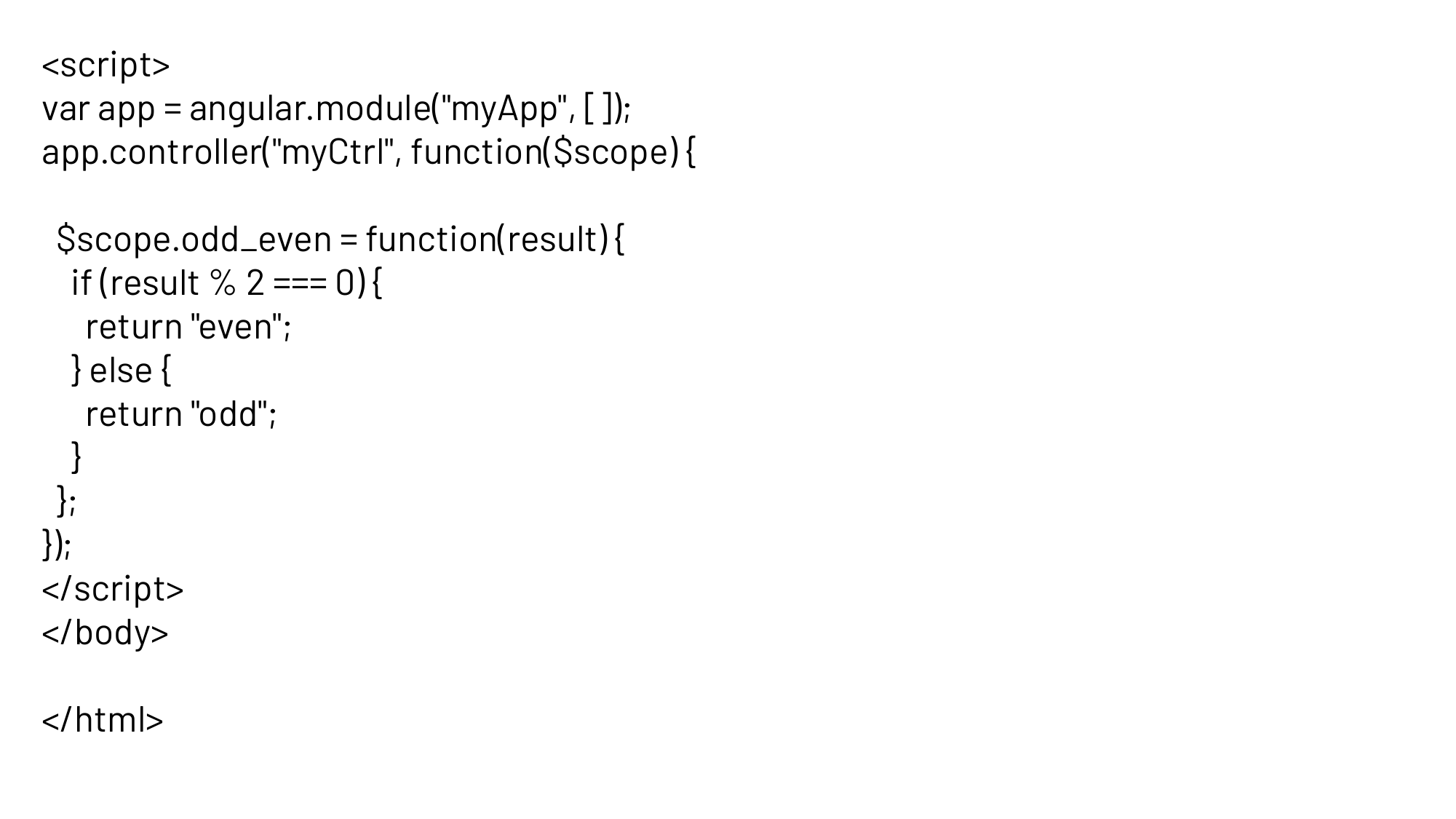

<script>
var app = angular.module("myApp", []);
app.controller("myCtrl", function($scope) {

  $scope.odd_even = function(result) {
    if (result % 2 === 0) {
      return "even";
    } else {
      return "odd";
    }
  };
});
</script>
</body>

</html>